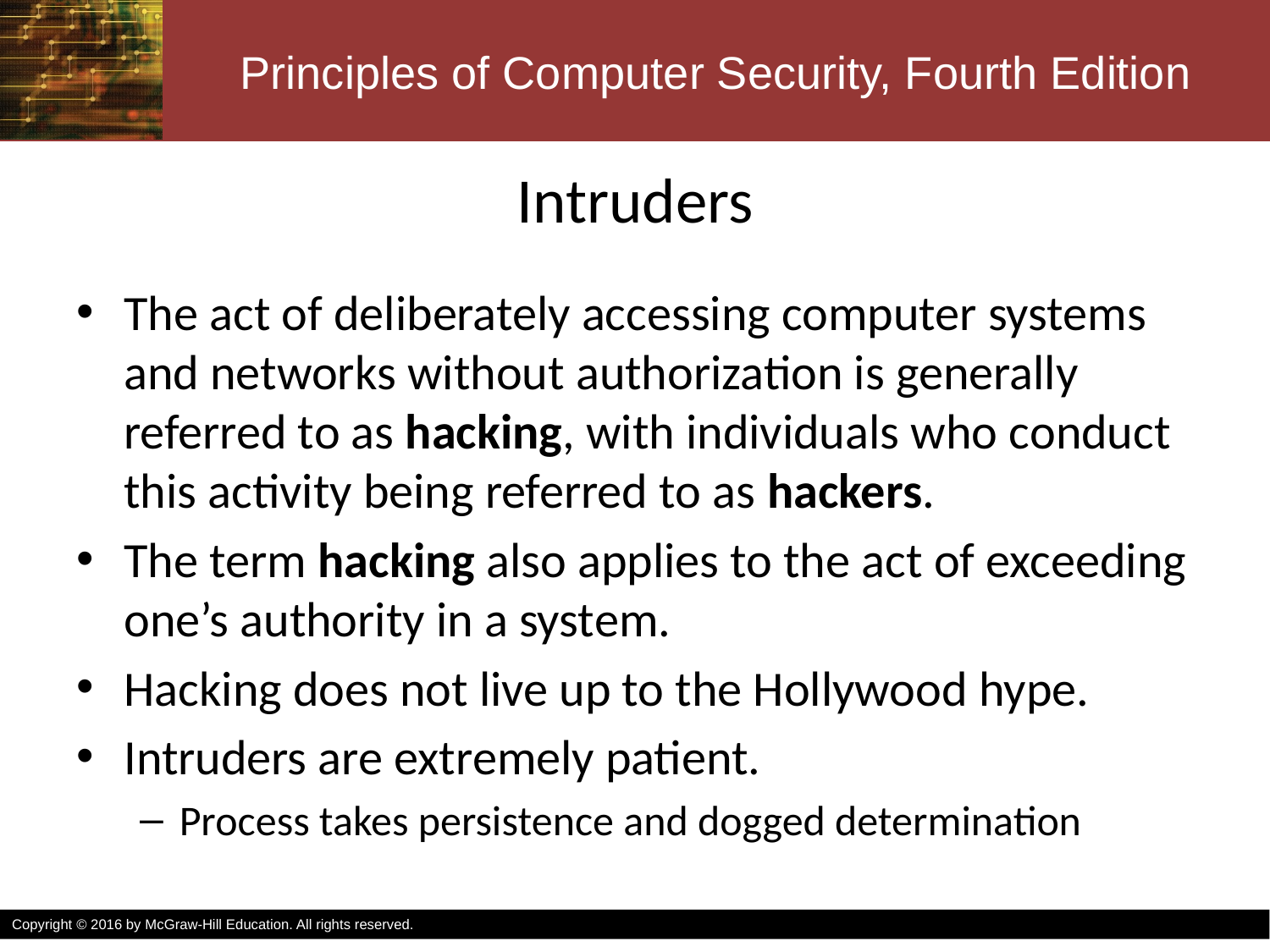

# Intruders
The act of deliberately accessing computer systems and networks without authorization is generally referred to as hacking, with individuals who conduct this activity being referred to as hackers.
The term hacking also applies to the act of exceeding one’s authority in a system.
Hacking does not live up to the Hollywood hype.
Intruders are extremely patient.
Process takes persistence and dogged determination